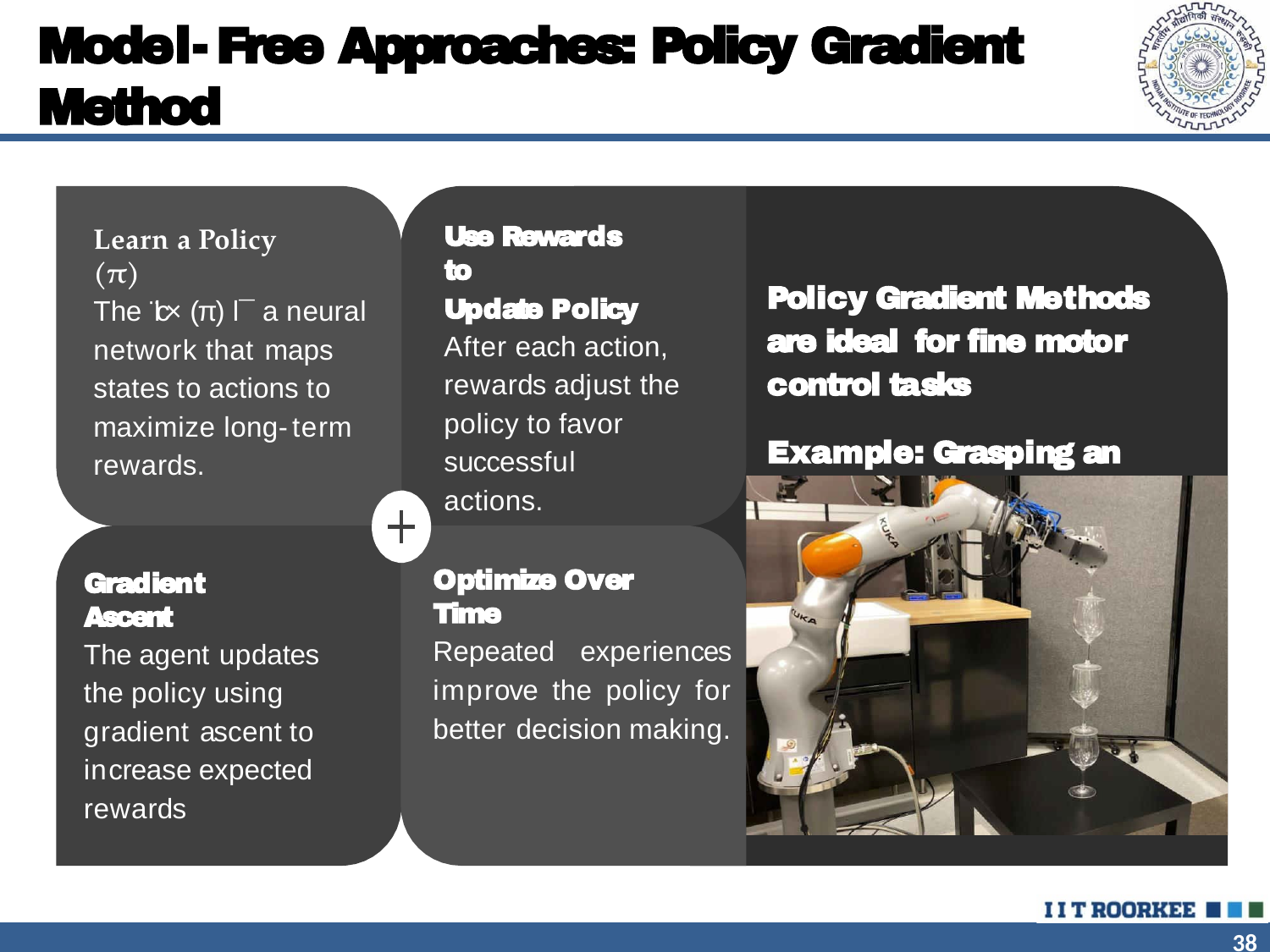

# Model-Free Approaches: Policy Gradient
Method

Use Rewards to
Update Policy
Learn a Policy (π)
Policy Gradient Methods are ideal  for fine motor control tasks
The ¨lc× (π) l¯ a neural network that maps states to actions to maximize long-term rewards.
After each action, rewards adjust the policy to favor successful actions.
Example: Grasping an Object

Optimize Over Time
Gradient Ascent
Repeated experiences improve the policy for better decision making.
The agent updates the policy using gradient ascent to increase expected rewards
38